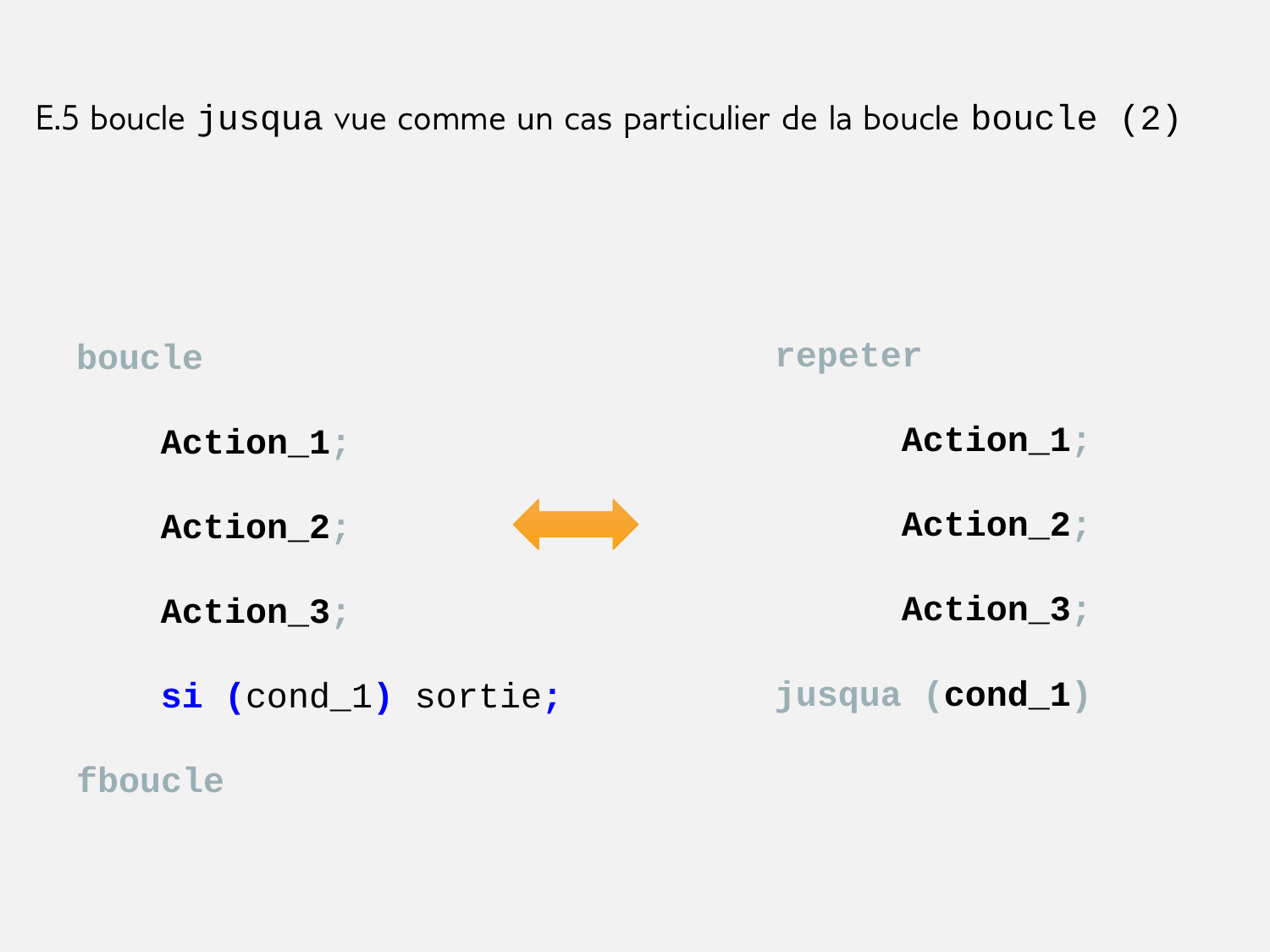

E.5 boucle jusqua vue comme un cas particulier de la boucle boucle (2)
repeter
	Action_1;
	Action_2;
	Action_3;
jusqua (cond_1)
boucle
    Action_1;
    Action_2;
    Action_3;
    si (cond_1) sortie;
fboucle